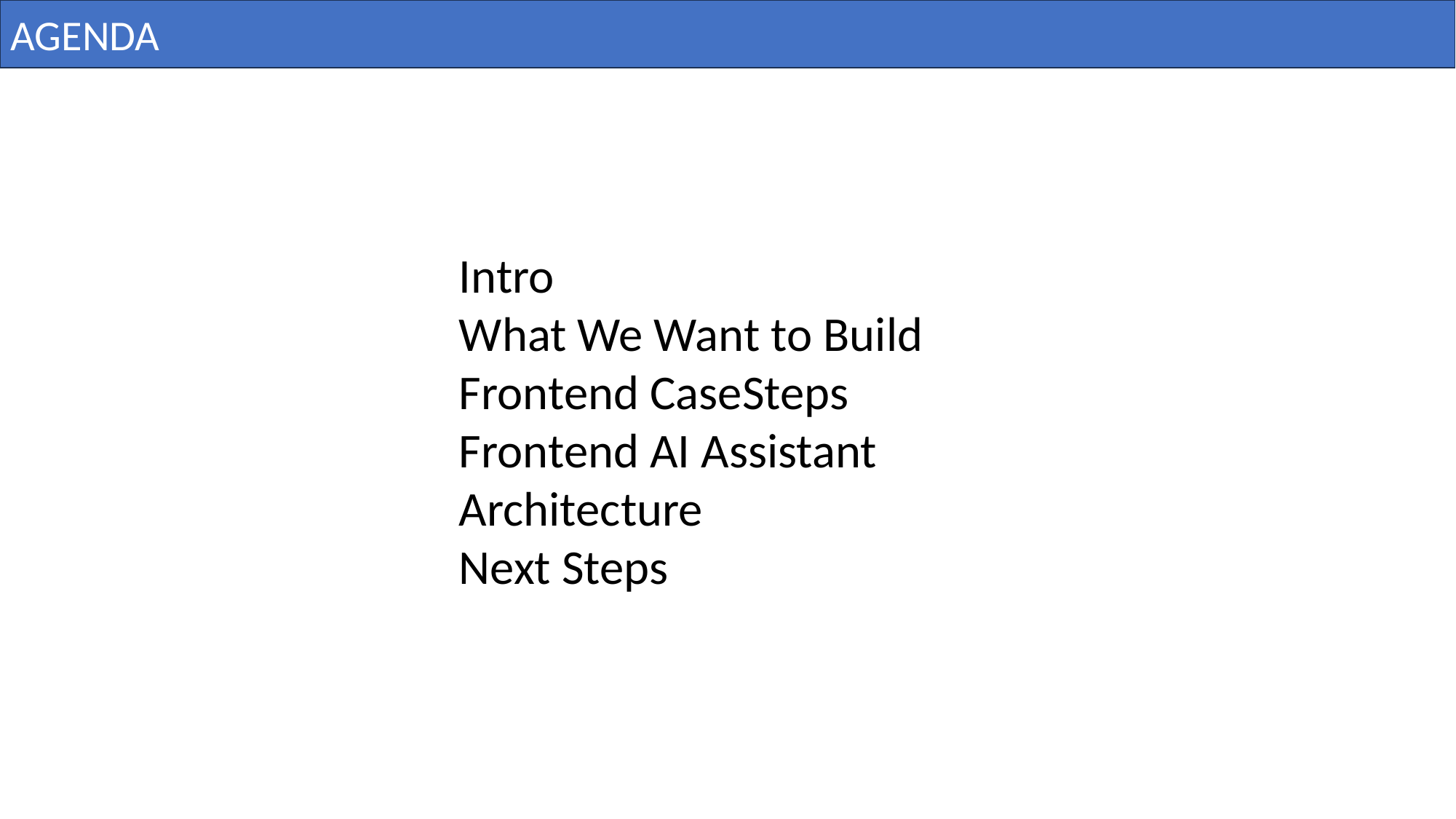

AGENDA
Intro
What We Want to Build
Frontend CaseSteps
Frontend AI Assistant
Architecture
Next Steps